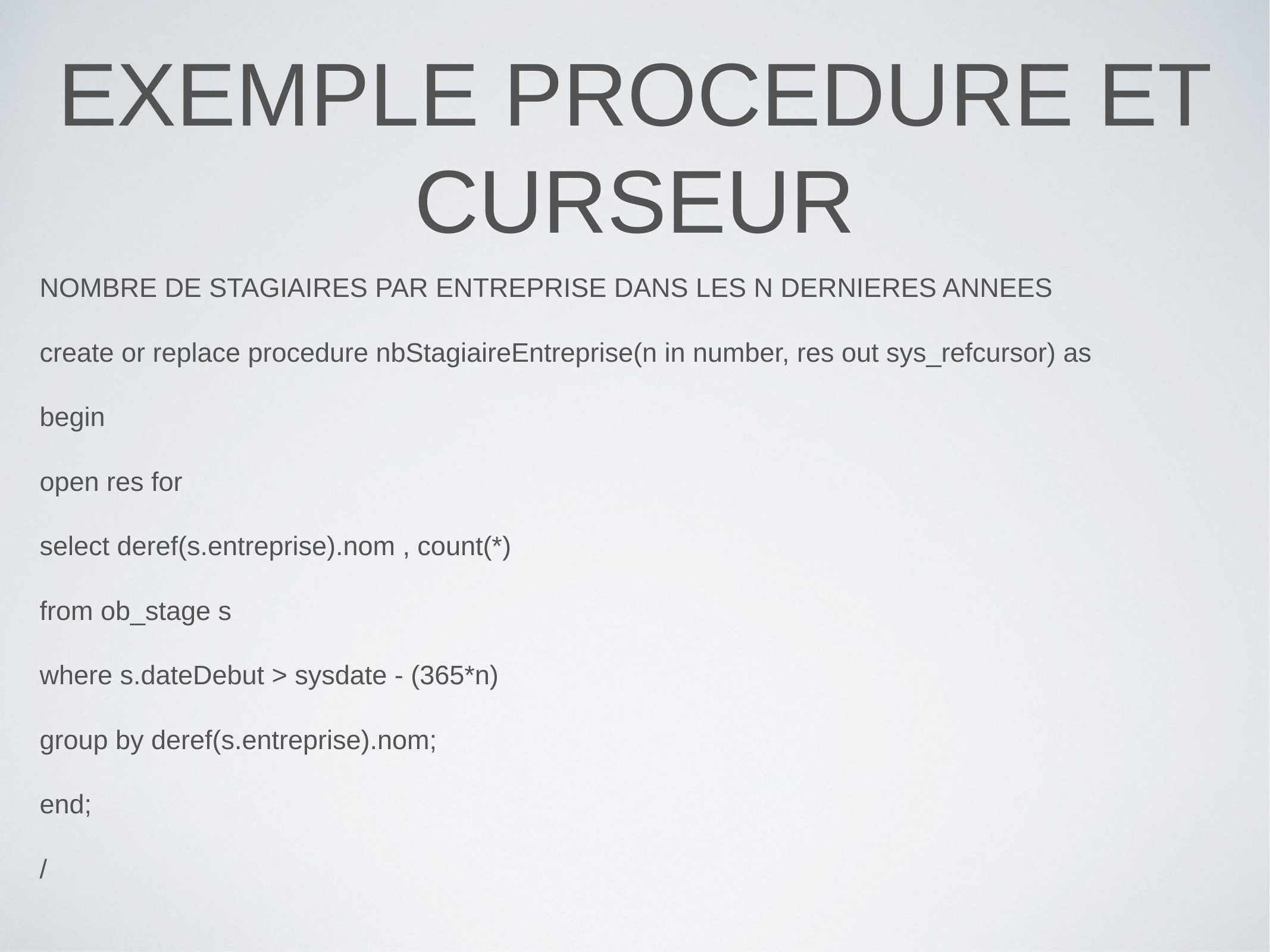

# EXEMPLE PROCEDURE ET CURSEUR
NOMBRE DE STAGIAIRES PAR ENTREPRISE DANS LES N DERNIERES ANNEES
create or replace procedure nbStagiaireEntreprise(n in number, res out sys_refcursor) as
begin
open res for
select deref(s.entreprise).nom , count(*)
from ob_stage s
where s.dateDebut > sysdate - (365*n)
group by deref(s.entreprise).nom;
end;
/